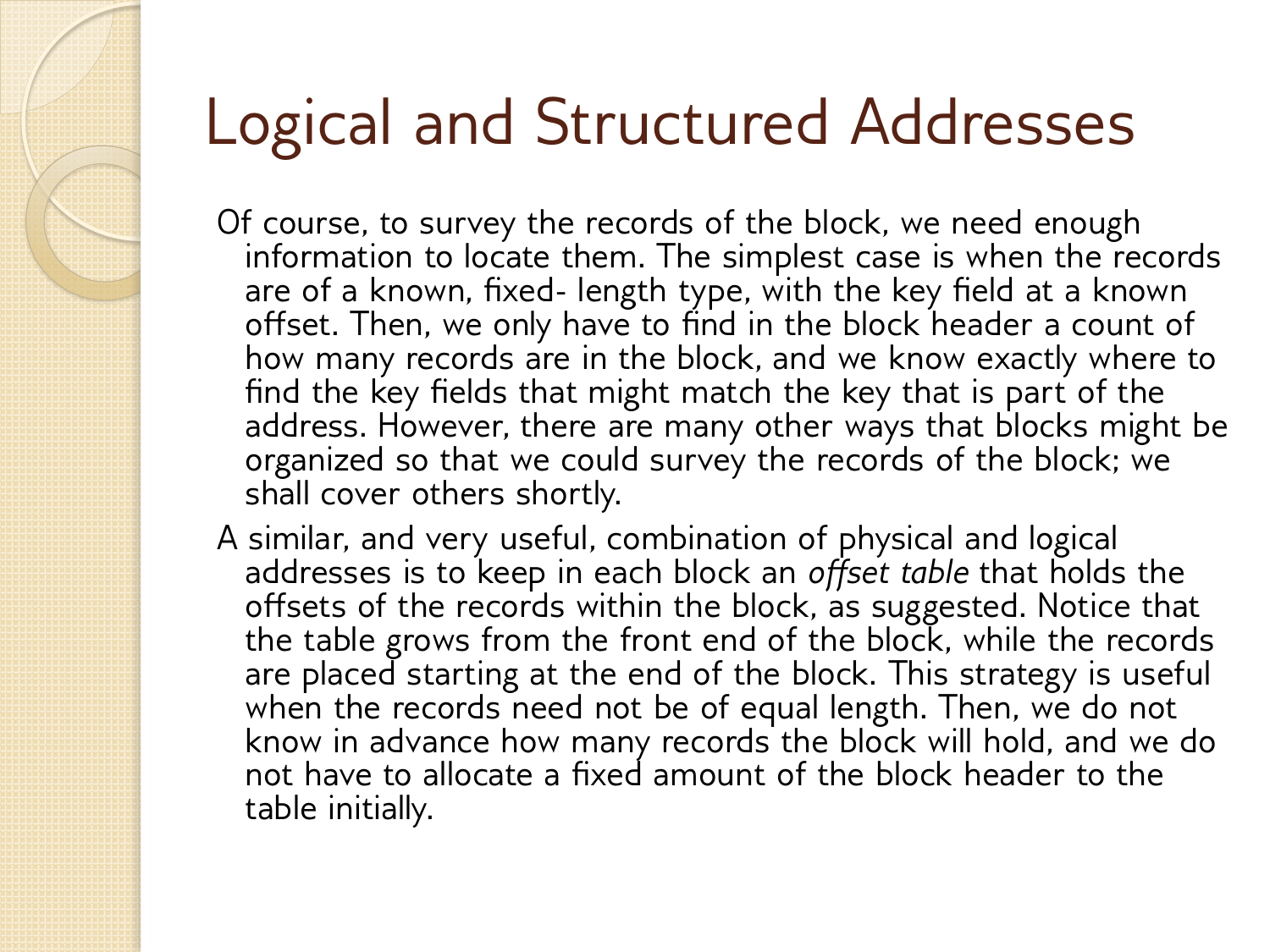

# Logical and Structured Addresses
Of course, to survey the records of the block, we need enough information to locate them. The simplest case is when the records are of a known, fixed- length type, with the key field at a known offset. Then, we only have to find in the block header a count of how many records are in the block, and we know exactly where to find the key fields that might match the key that is part of the address. However, there are many other ways that blocks might be organized so that we could survey the records of the block; we shall cover others shortly.
A similar, and very useful, combination of physical and logical addresses is to keep in each block an offset table that holds the offsets of the records within the block, as suggested. Notice that the table grows from the front end of the block, while the records are placed starting at the end of the block. This strategy is useful when the records need not be of equal length. Then, we do not know in advance how many records the block will hold, and we do not have to allocate a fixed amount of the block header to the table initially.